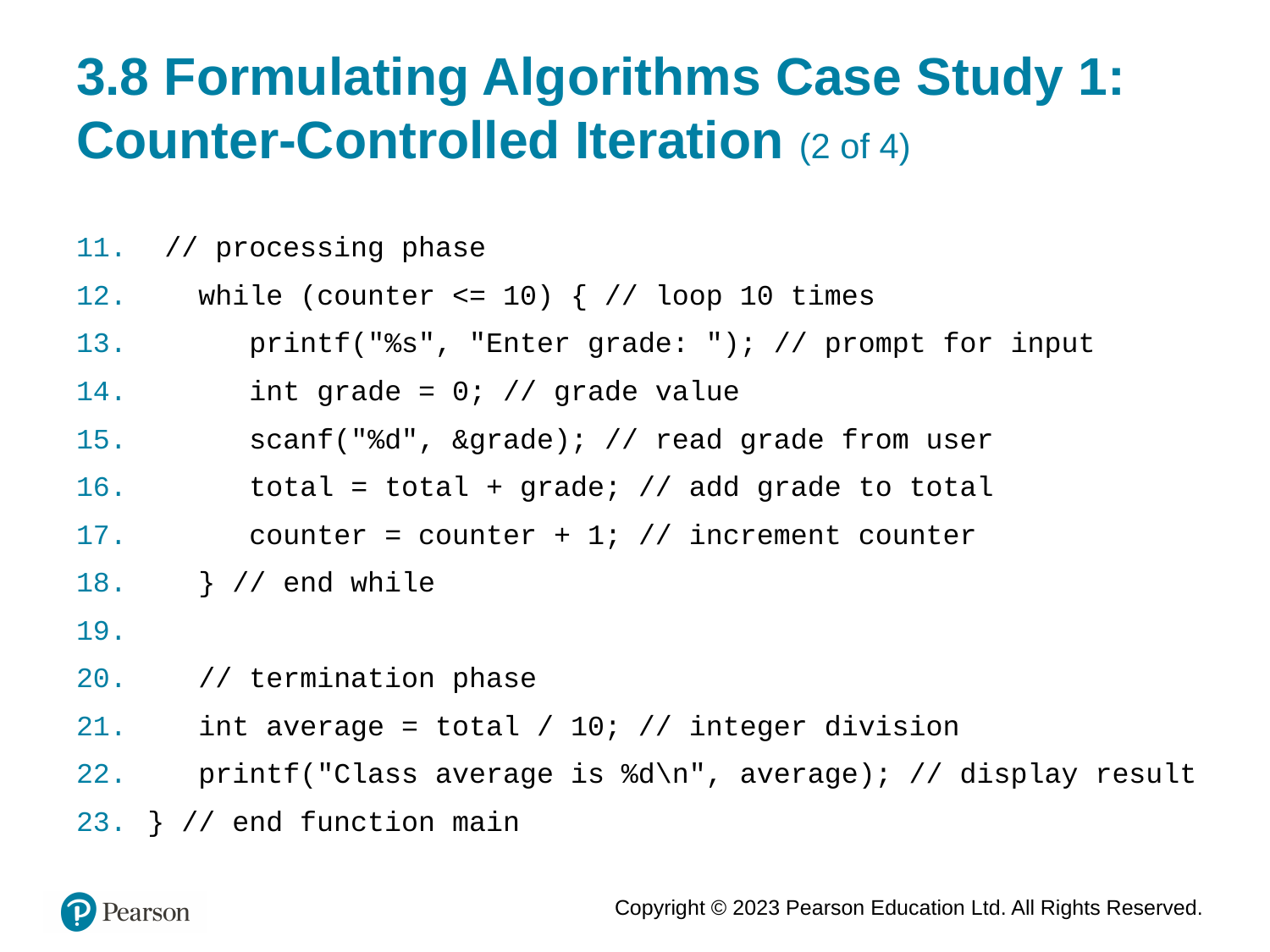

# 3.8 Formulating Algorithms Case Study 1: Counter-Controlled Iteration (2 of 4)
 // processing phase
   while (counter <= 10) { // loop 10 times
      printf("%s", "Enter grade: "); // prompt for input
      int grade = 0; // grade value
      scanf("%d", &grade); // read grade from user
      total = total + grade; // add grade to total
      counter = counter + 1; // increment counter
   } // end while

   // termination phase
   int average = total / 10; // integer division
   printf("Class average is %d\n", average); // display result
} // end function main